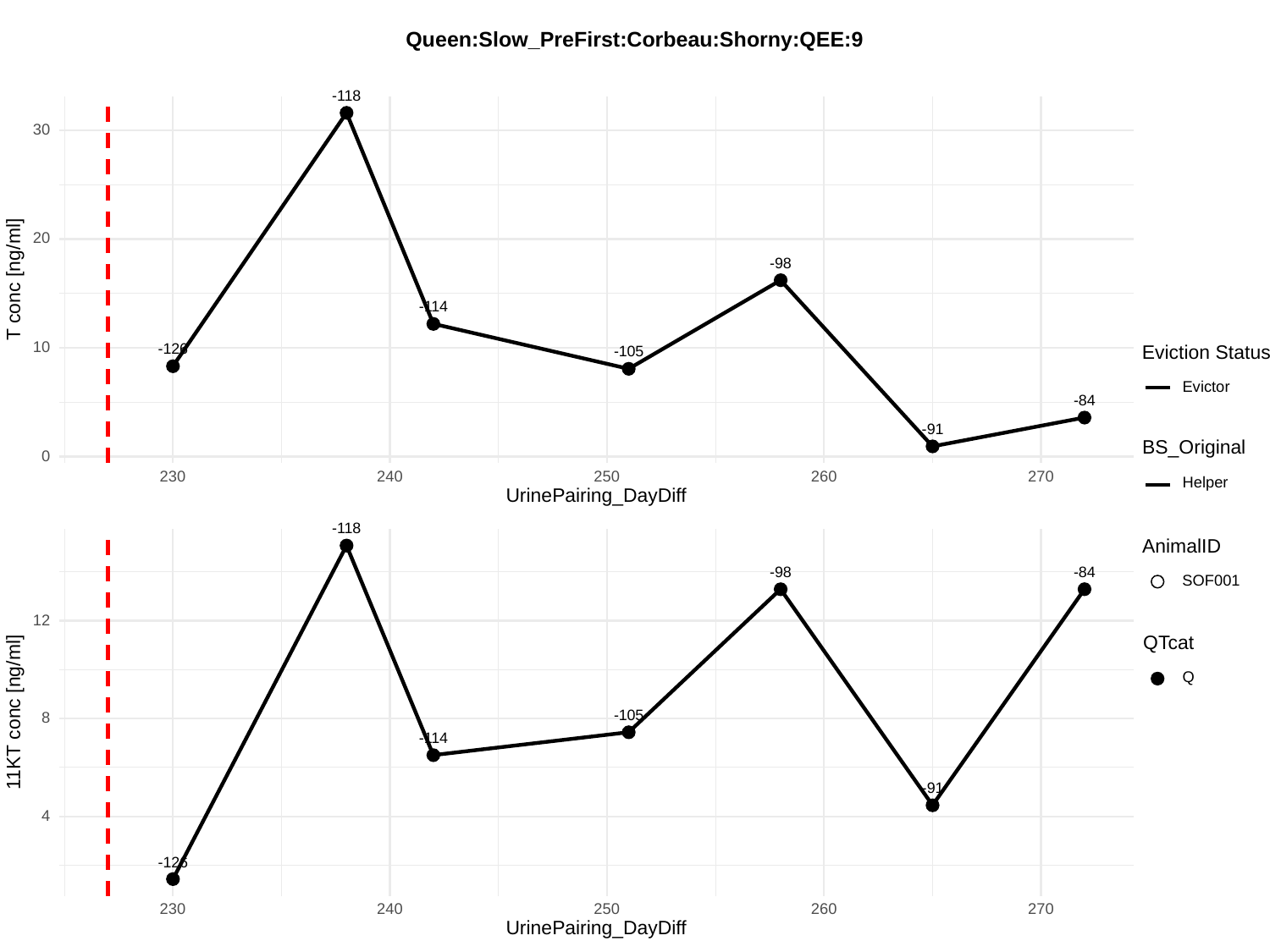

Queen:Slow_PreFirst:Corbeau:Shorny:QEE:9
-118

30

20

-98
T conc [ng/ml]

-114

10
-126
Eviction Status
-105

Evictor

-84

-91
BS_Original

0

230
240
250
260
270
Helper

UrinePairing_DayDiff
-118

AnimalID

-84
-98

SOF001

12

QTcat

Q

11KT conc [ng/ml]
-105
8

-114

-91

4

-126

230
240
250
260
270
UrinePairing_DayDiff